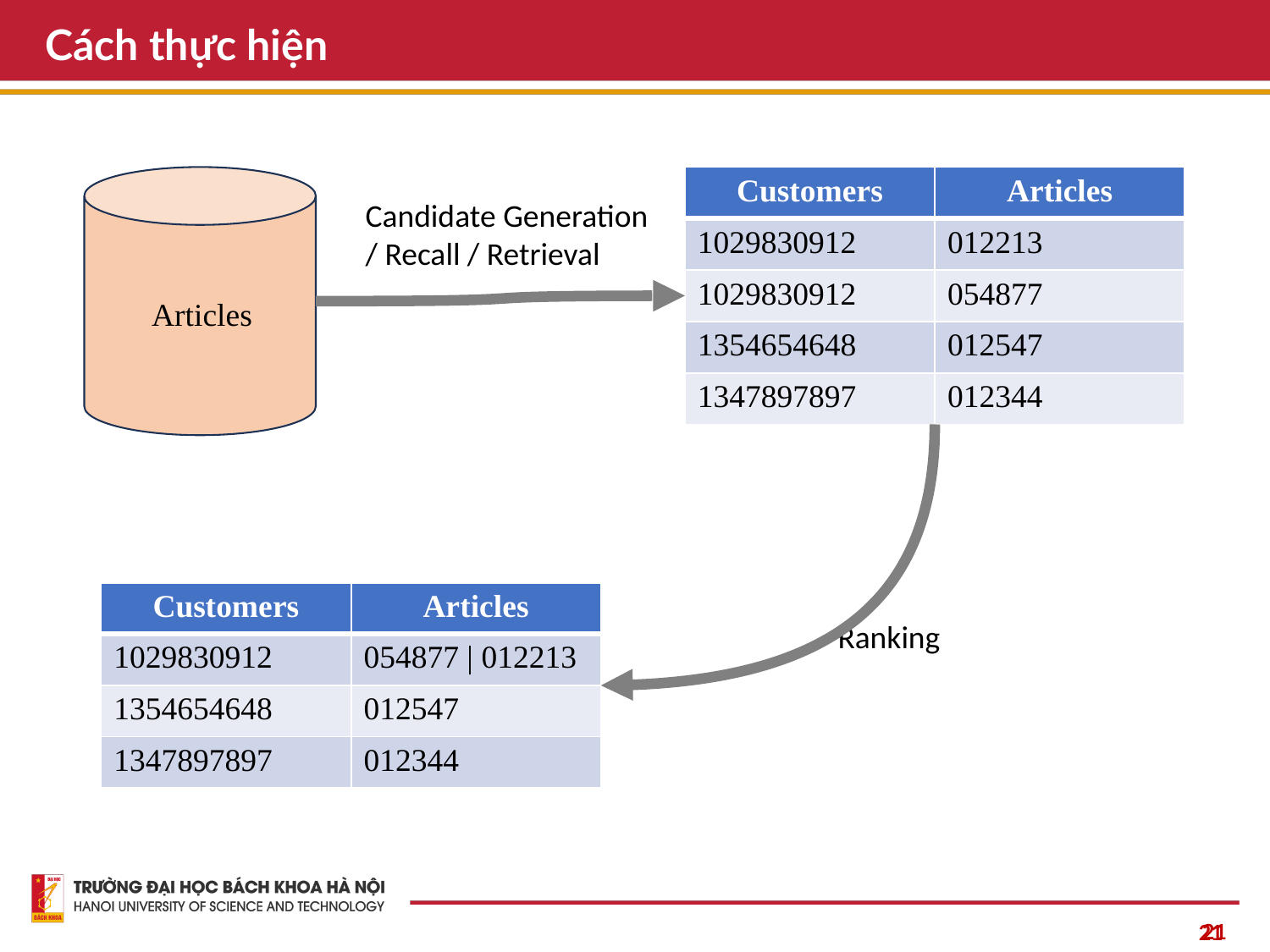

Cách thực hiện

Articles
| Customers | Articles |
| --- | --- |
| 1029830912 | 012213 |
| 1029830912 | 054877 |
| 1354654648 | 012547 |
| 1347897897 | 012344 |
Candidate Generation
/ Recall / Retrieval
| Customers | Articles |
| --- | --- |
| 1029830912 | 054877 | 012213 |
| 1354654648 | 012547 |
| 1347897897 | 012344 |
Ranking
21
21